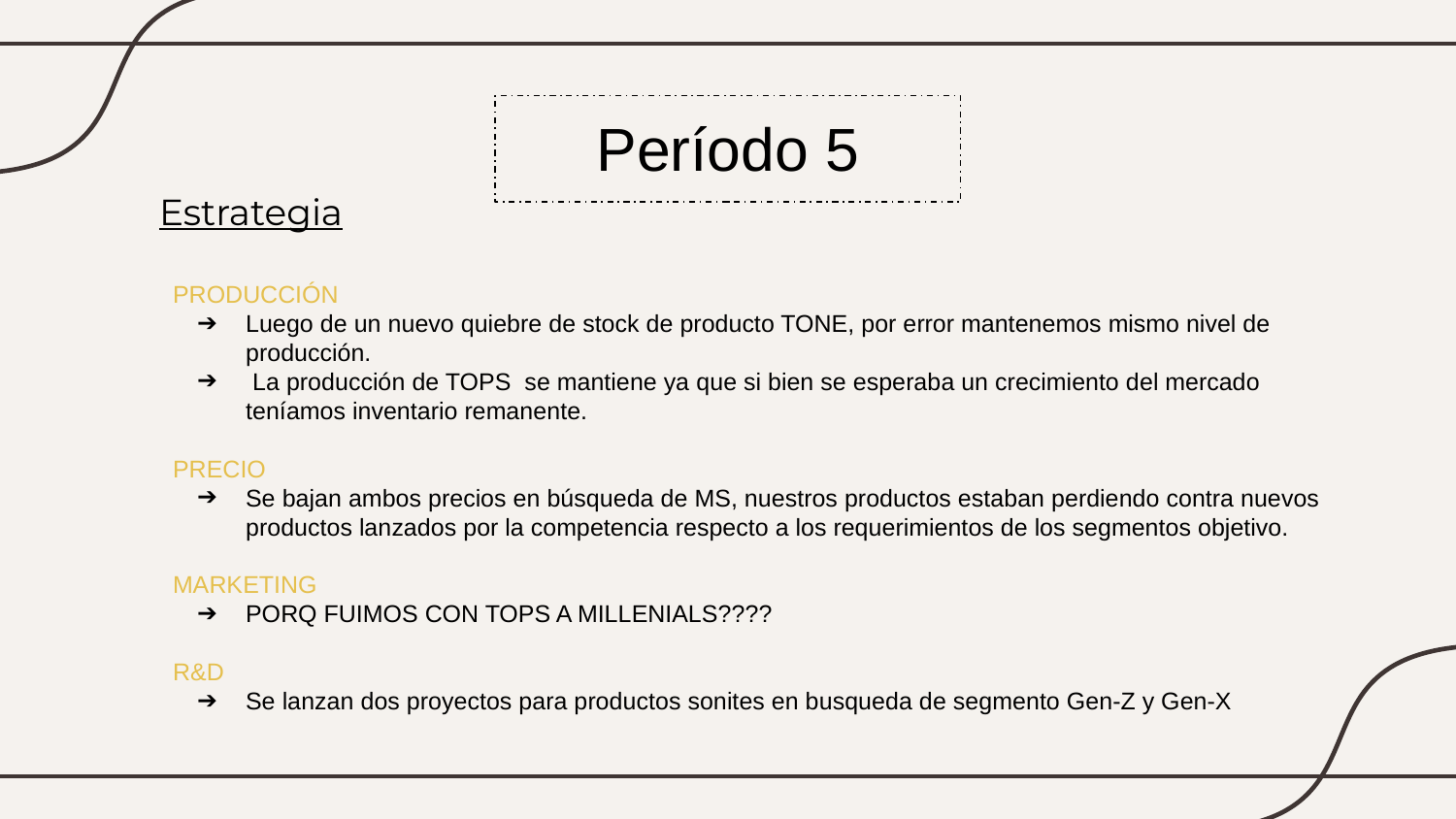

# Período 5
Estrategia
PRODUCCIÓN
Luego de un nuevo quiebre de stock de producto TONE, por error mantenemos mismo nivel de producción.
 La producción de TOPS  se mantiene ya que si bien se esperaba un crecimiento del mercado teníamos inventario remanente.

PRECIO
Se bajan ambos precios en búsqueda de MS, nuestros productos estaban perdiendo contra nuevos productos lanzados por la competencia respecto a los requerimientos de los segmentos objetivo.

MARKETING
PORQ FUIMOS CON TOPS A MILLENIALS????

R&D
Se lanzan dos proyectos para productos sonites en busqueda de segmento Gen-Z y Gen-X